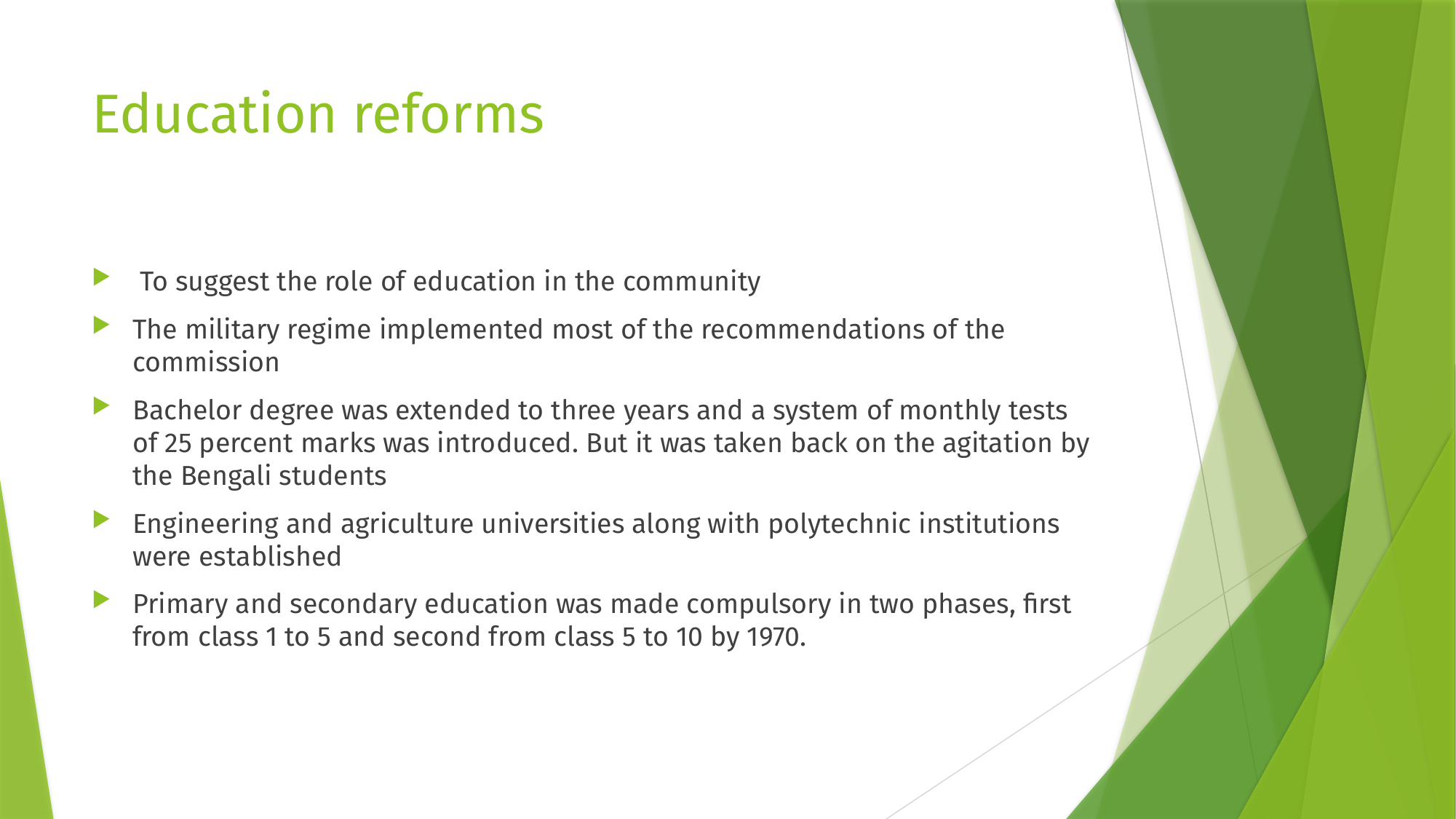

# Education reforms
 To suggest the role of education in the community
The military regime implemented most of the recommendations of the commission
Bachelor degree was extended to three years and a system of monthly tests of 25 percent marks was introduced. But it was taken back on the agitation by the Bengali students
Engineering and agriculture universities along with polytechnic institutions were established
Primary and secondary education was made compulsory in two phases, first from class 1 to 5 and second from class 5 to 10 by 1970.